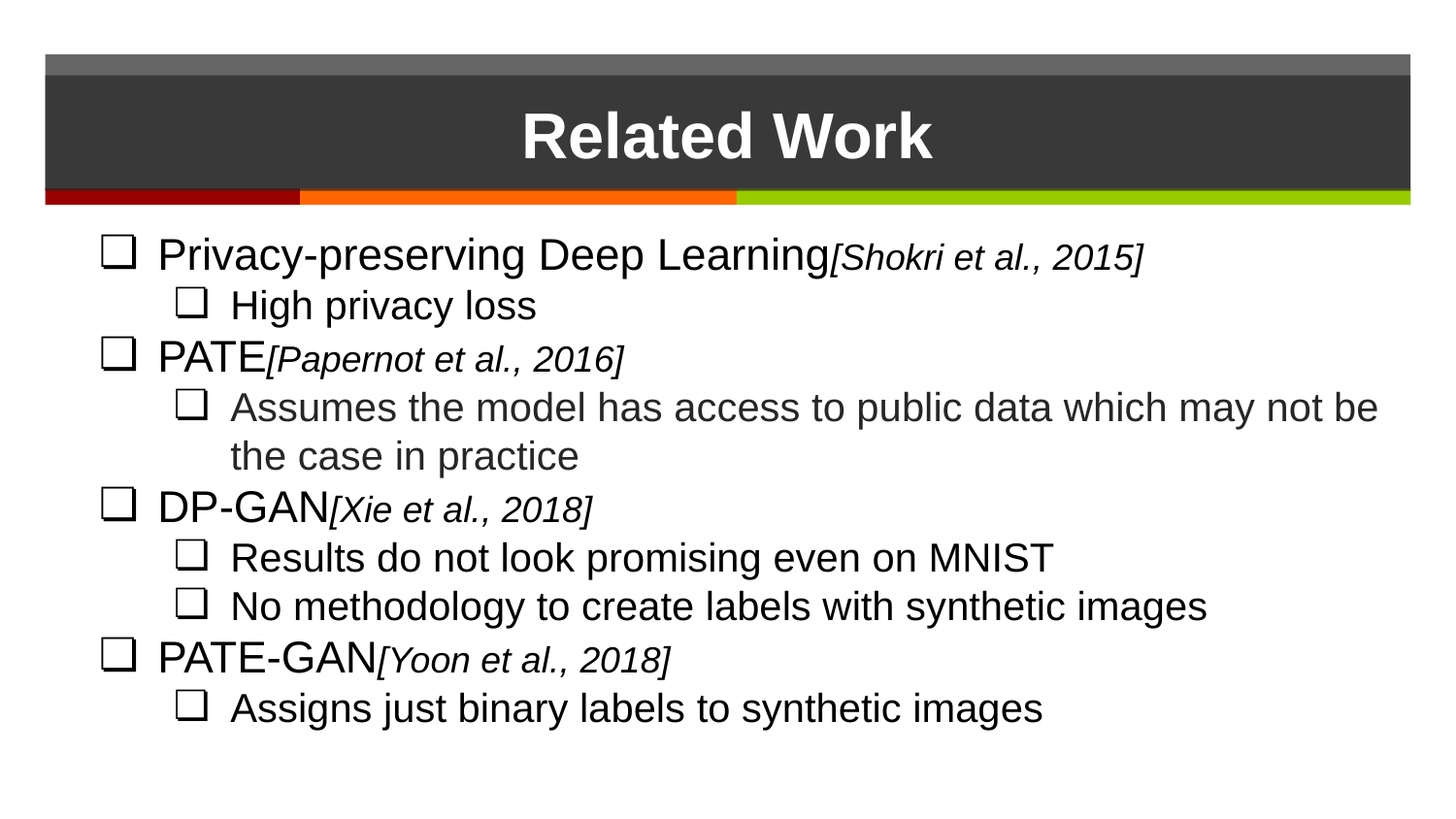

# Related Work
Privacy-preserving Deep Learning[Shokri et al., 2015]
High privacy loss
PATE[Papernot et al., 2016]
Assumes the model has access to public data which may not be the case in practice
DP-GAN[Xie et al., 2018]
Results do not look promising even on MNIST
No methodology to create labels with synthetic images
PATE-GAN[Yoon et al., 2018]
Assigns just binary labels to synthetic images